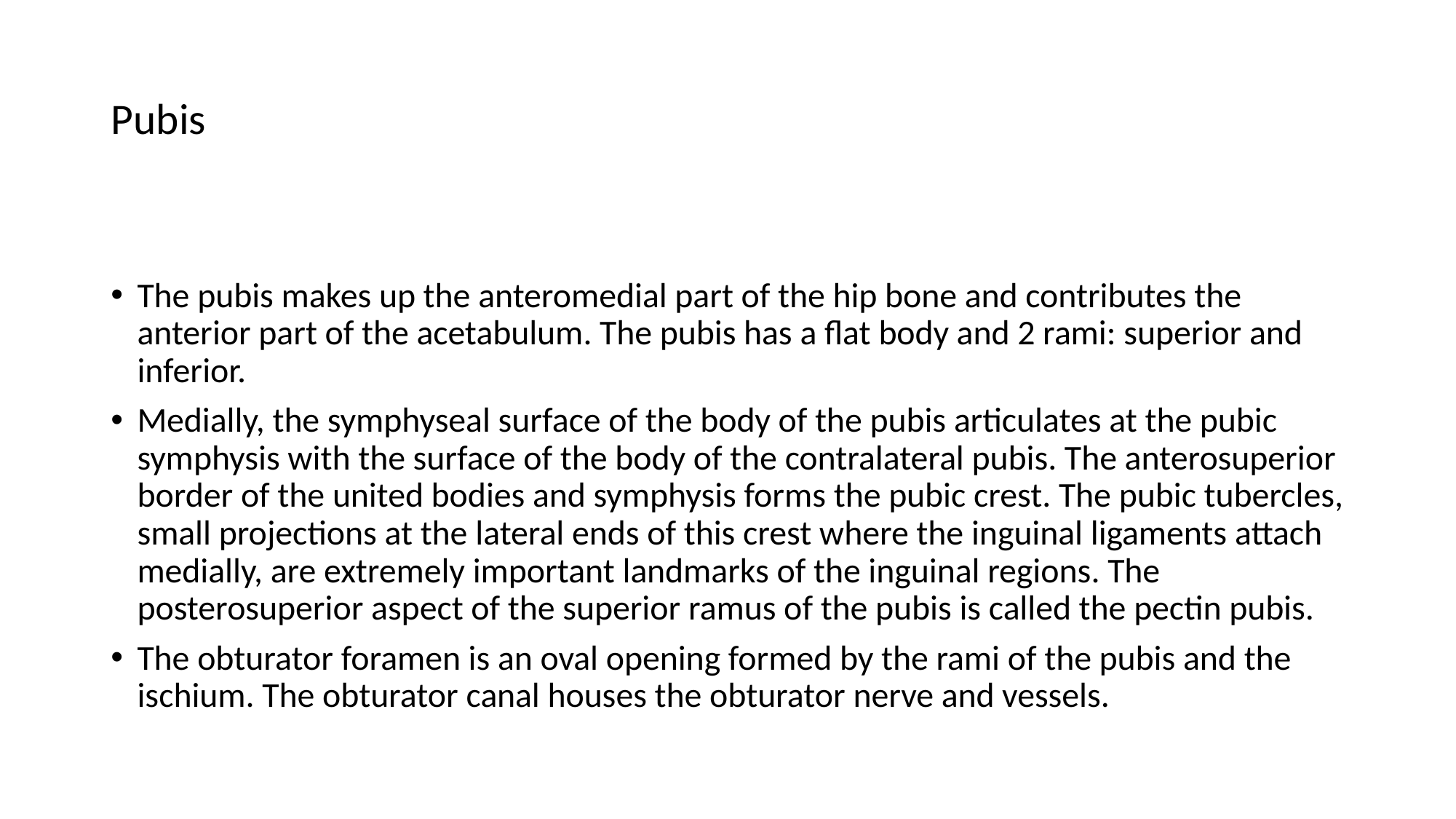

# Pubis

The pubis makes up the anteromedial part of the hip bone and contributes the anterior part of the acetabulum. The pubis has a flat body and 2 rami: superior and inferior.
Medially, the symphyseal surface of the body of the pubis articulates at the pubic symphysis with the surface of the body of the contralateral pubis. The anterosuperior border of the united bodies and symphysis forms the pubic crest. The pubic tubercles, small projections at the lateral ends of this crest where the inguinal ligaments attach medially, are extremely important landmarks of the inguinal regions. The posterosuperior aspect of the superior ramus of the pubis is called the pectin pubis.
The obturator foramen is an oval opening formed by the rami of the pubis and the ischium. The obturator canal houses the obturator nerve and vessels.